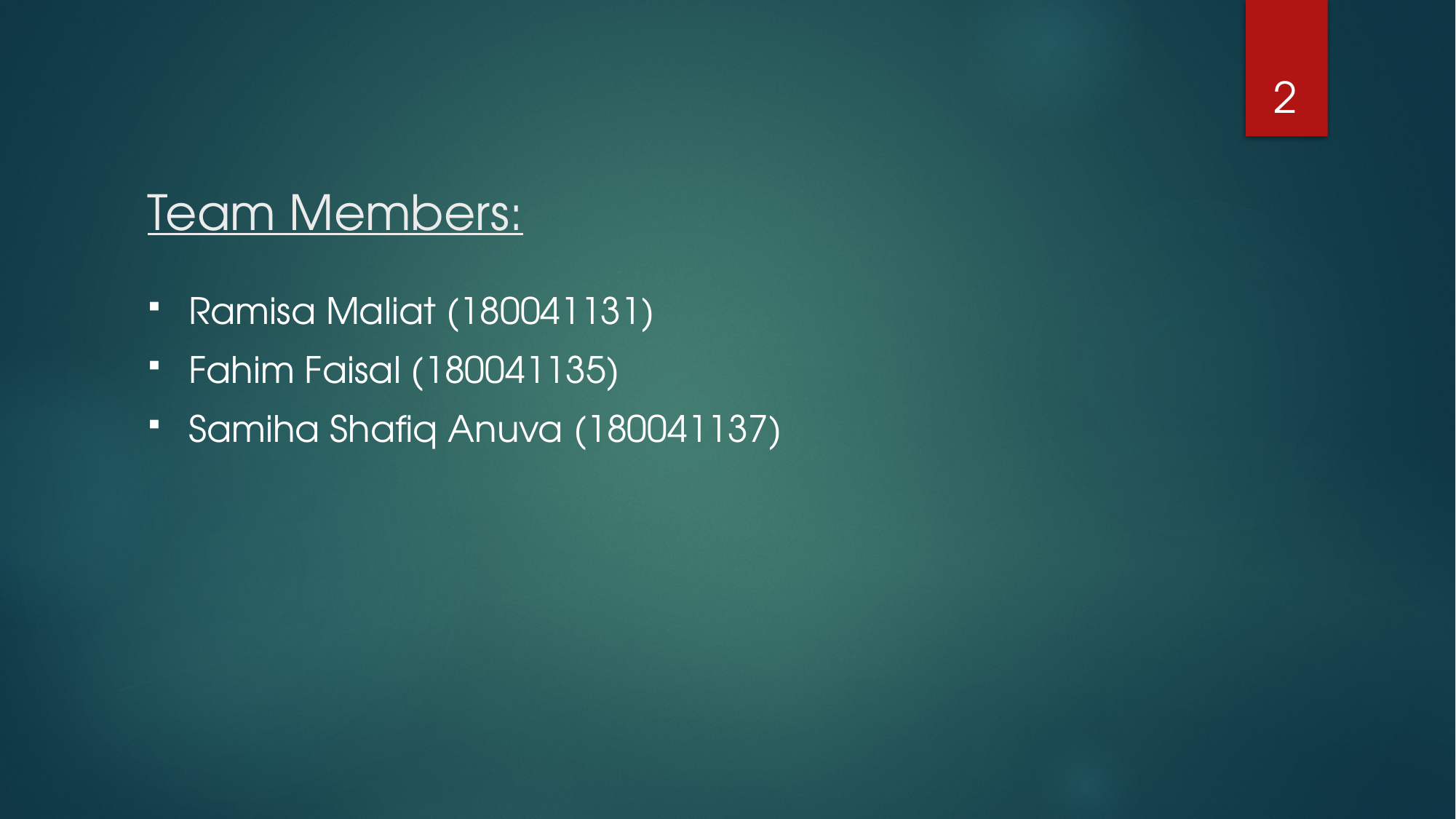

2
# Team Members:
Ramisa Maliat (180041131)
Fahim Faisal (180041135)
Samiha Shafiq Anuva (180041137)